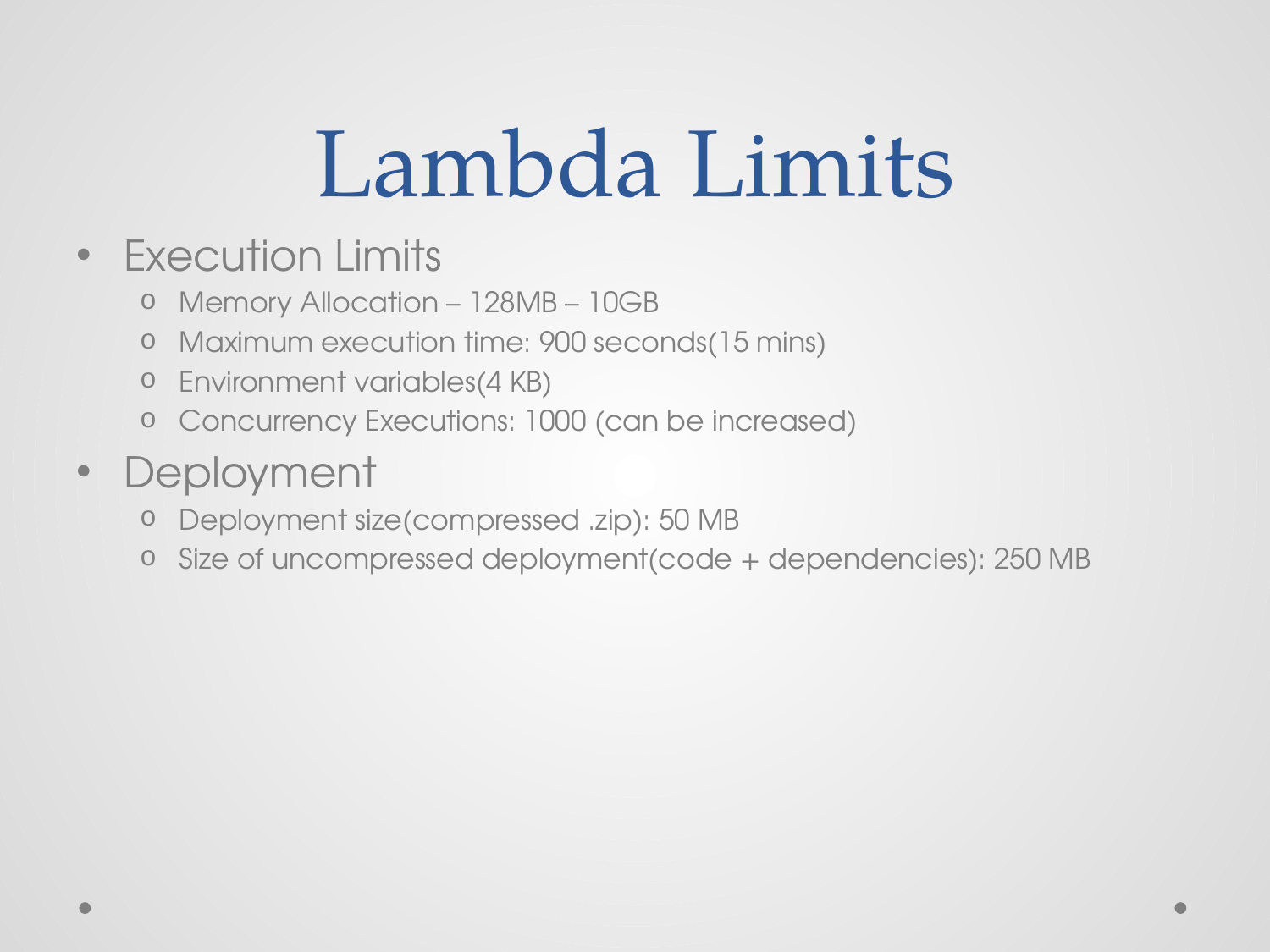

# Lambda Limits
Execution Limits
Memory Allocation – 128MB – 10GB
Maximum execution time: 900 seconds(15 mins)
Environment variables(4 KB)
Concurrency Executions: 1000 (can be increased)
Deployment
Deployment size(compressed .zip): 50 MB
Size of uncompressed deployment(code + dependencies): 250 MB